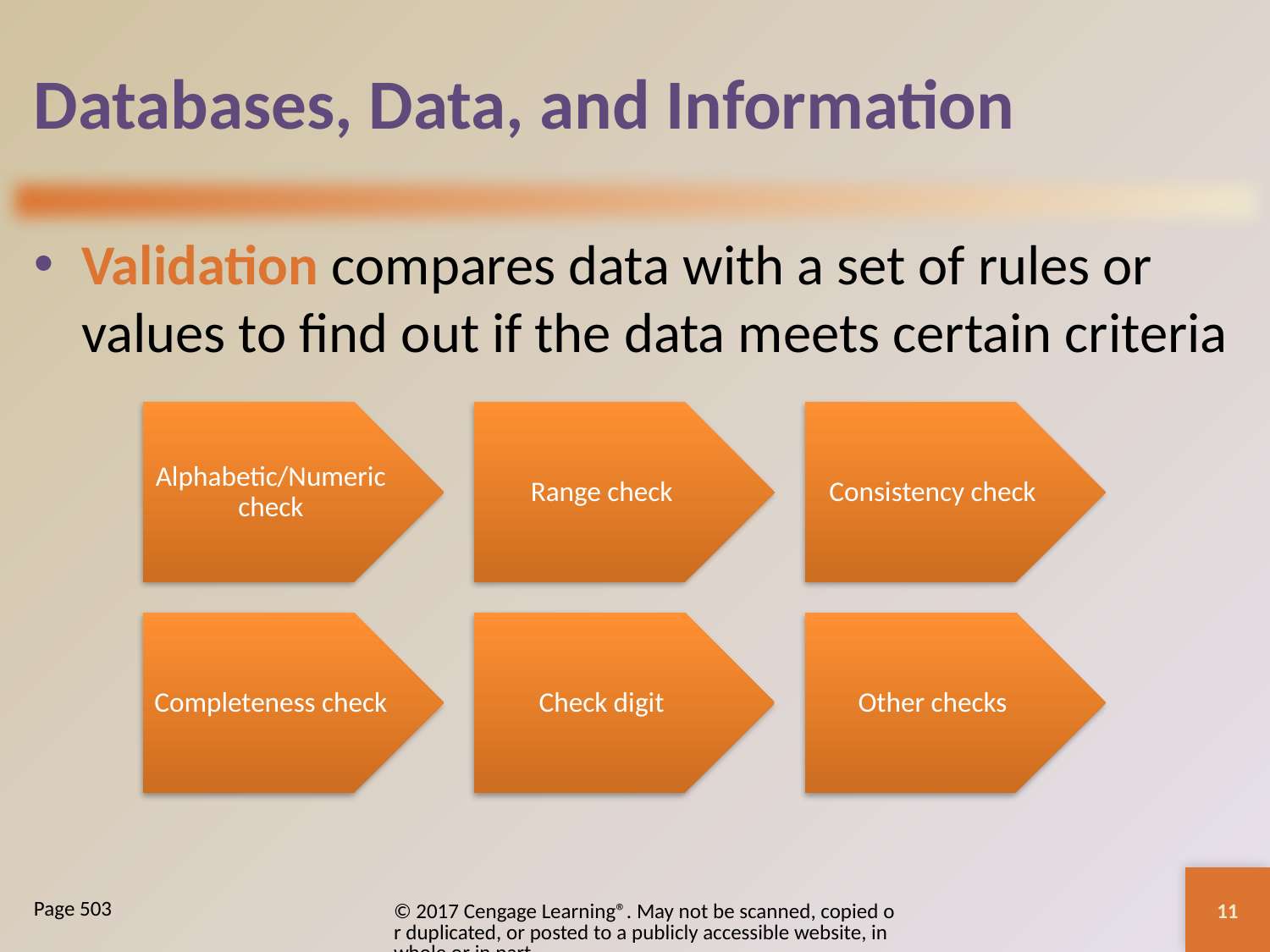

# Databases, Data, and Information
Validation compares data with a set of rules or values to find out if the data meets certain criteria
Alphabetic/Numeric check
Range check
Consistency check
Completeness check
Check digit
Other checks
11
© 2017 Cengage Learning®. May not be scanned, copied or duplicated, or posted to a publicly accessible website, in whole or in part.
Page 503